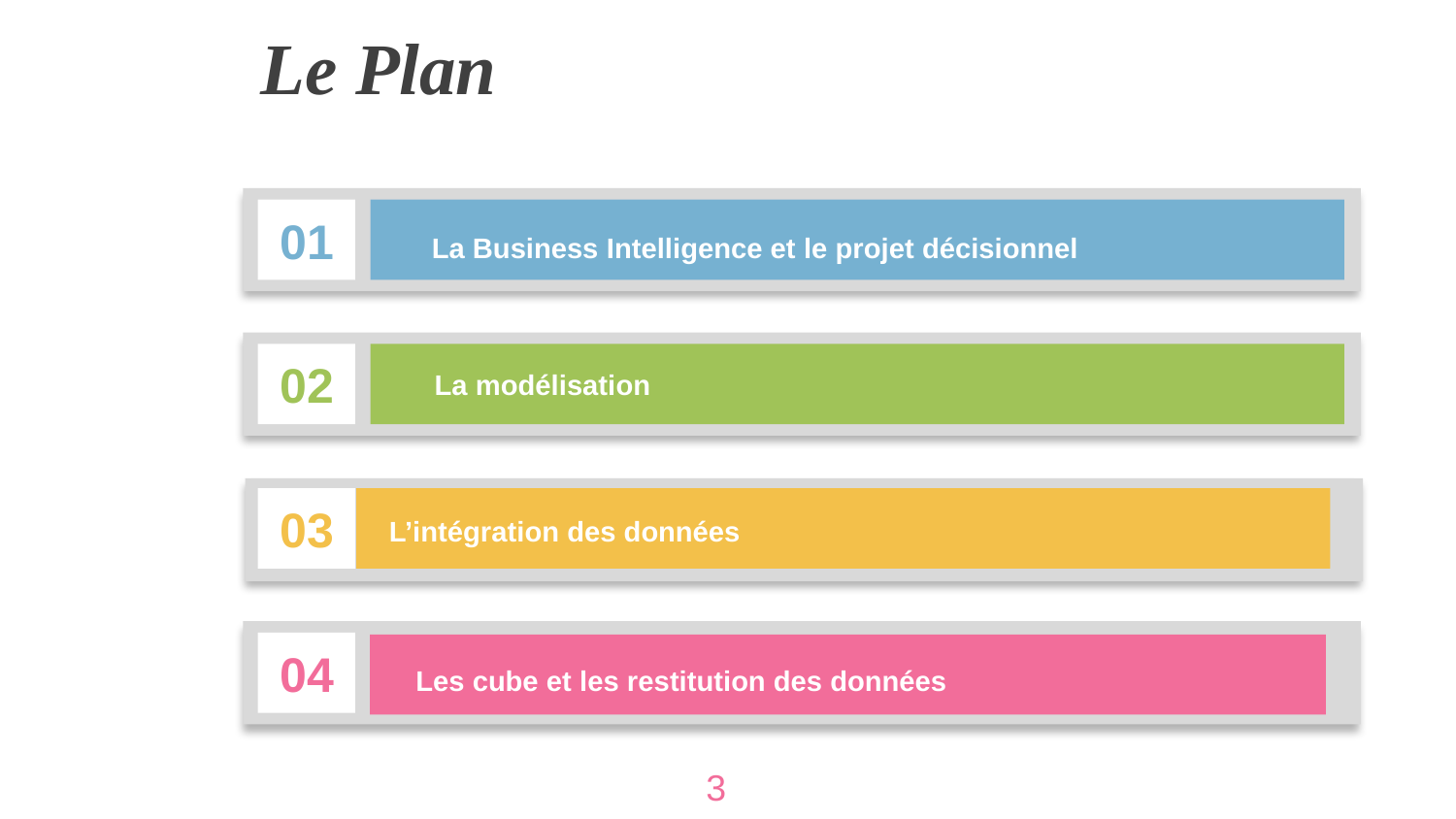

# Le Plan

01
La Business Intelligence et le projet décisionnel

02
La modélisation

03
L’intégration des données

04
Les cube et les restitution des données
3